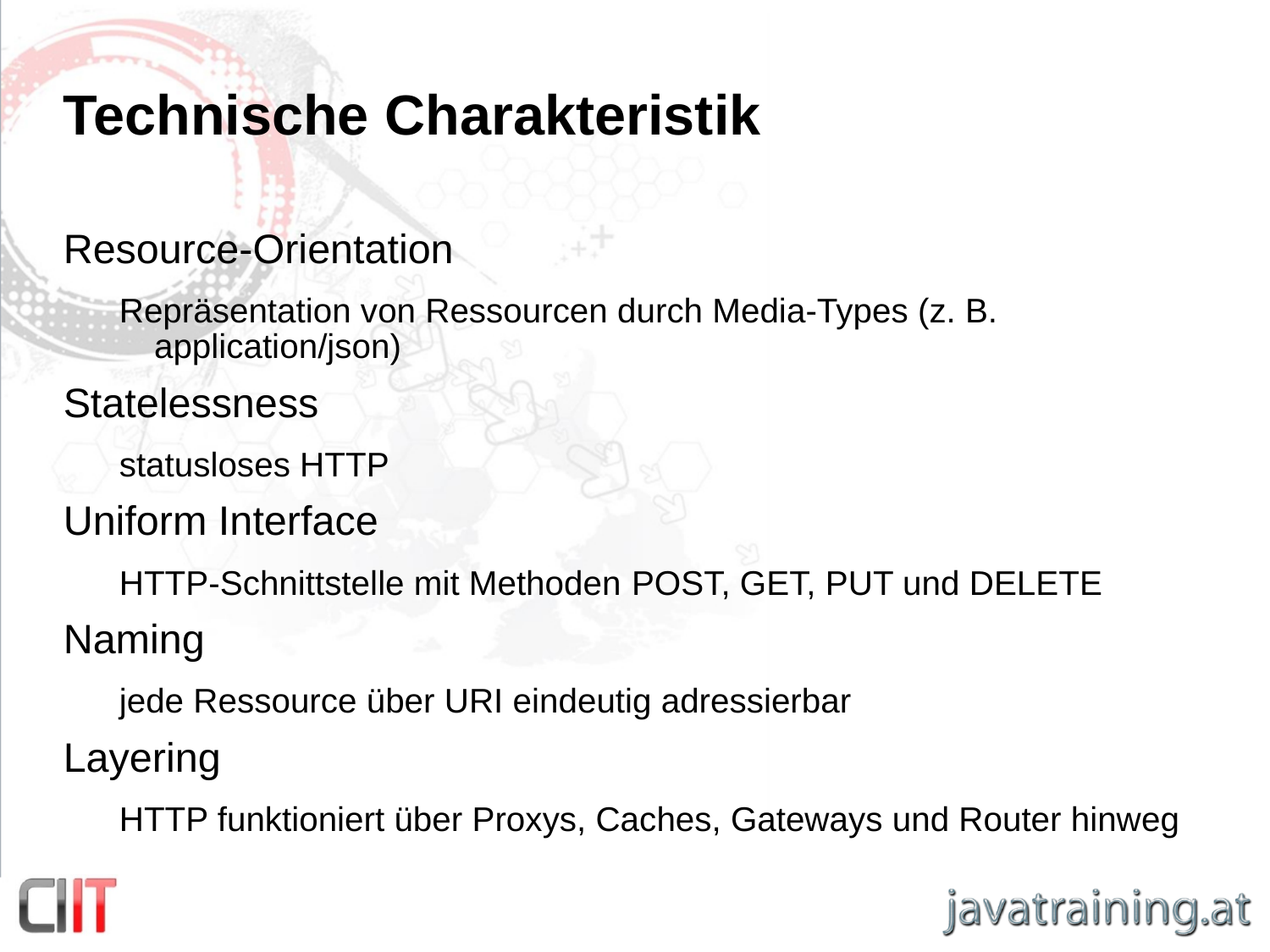

# Technische Charakteristik
Resource-Orientation
Repräsentation von Ressourcen durch Media-Types (z. B. application/json)
Statelessness
statusloses HTTP
Uniform Interface
HTTP-Schnittstelle mit Methoden POST, GET, PUT und DELETE
Naming
jede Ressource über URI eindeutig adressierbar
Layering
HTTP funktioniert über Proxys, Caches, Gateways und Router hinweg